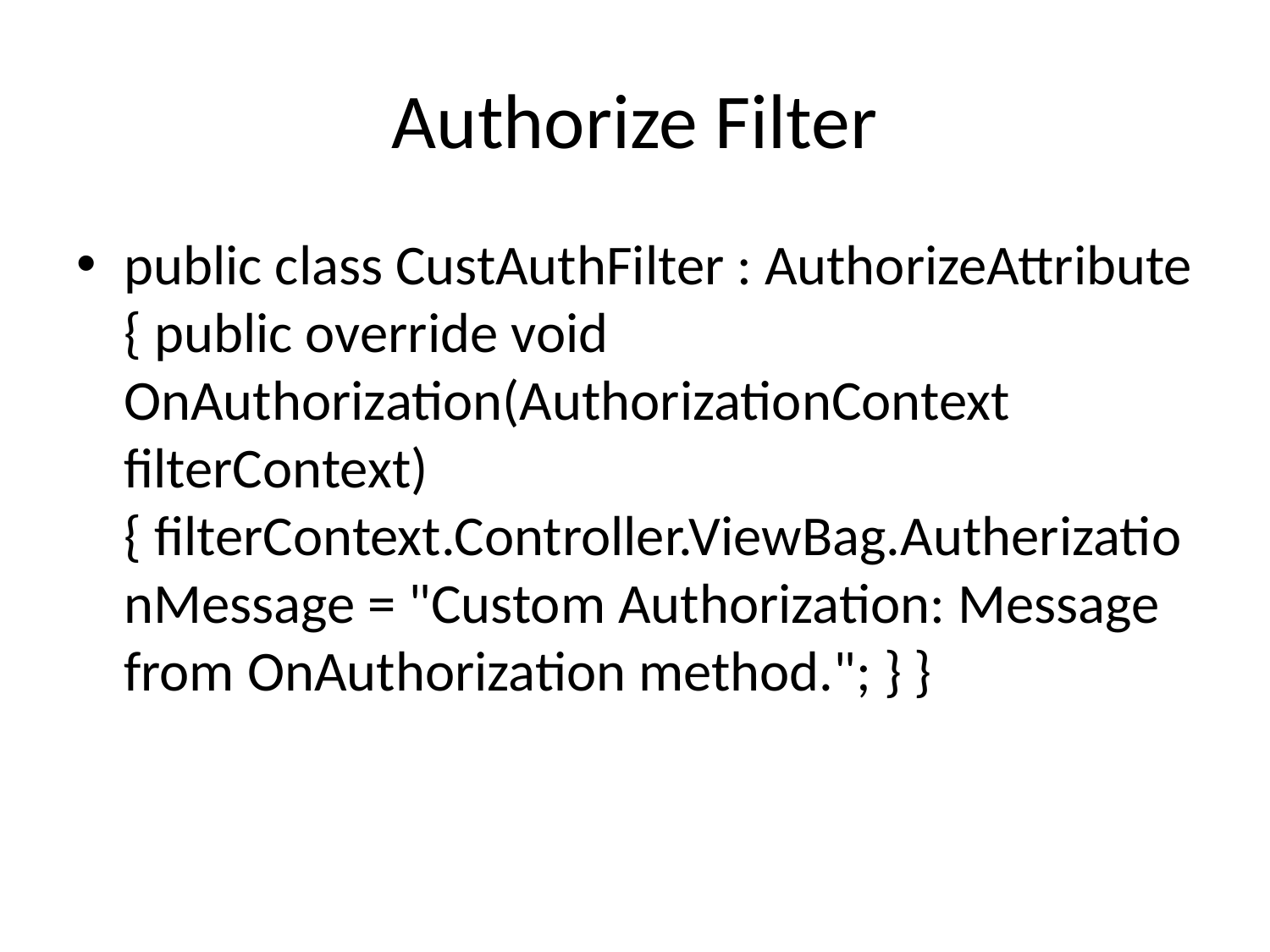

# Authorize Filter
public class CustAuthFilter : AuthorizeAttribute { public override void OnAuthorization(AuthorizationContext filterContext) { filterContext.Controller.ViewBag.AutherizationMessage = "Custom Authorization: Message from OnAuthorization method."; } }